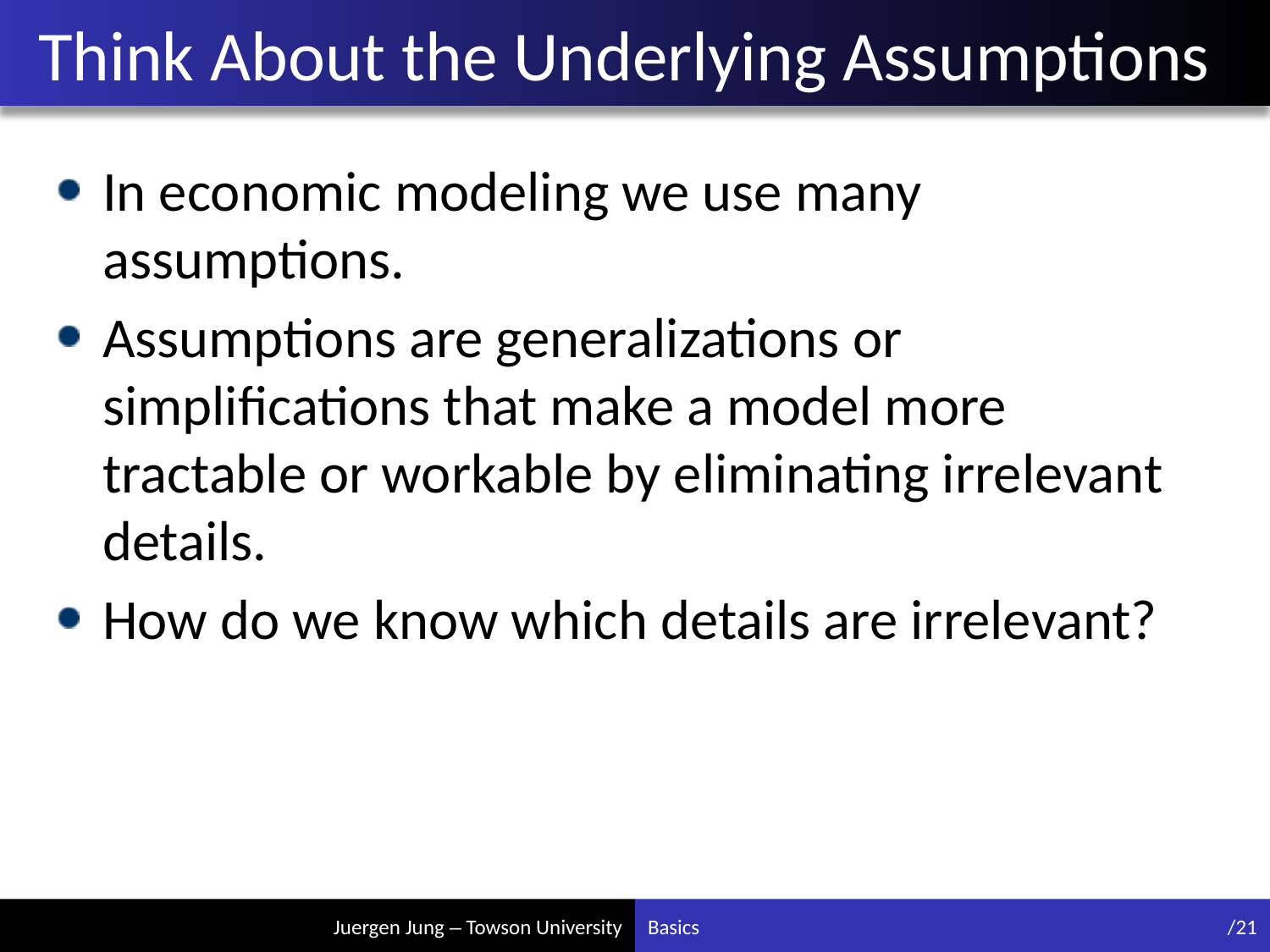

# Think About the Underlying Assumptions
In economic modeling we use many assumptions.
Assumptions are generalizations or simplifications that make a model more tractable or workable by eliminating irrelevant details.
How do we know which details are irrelevant?
Basics
/21